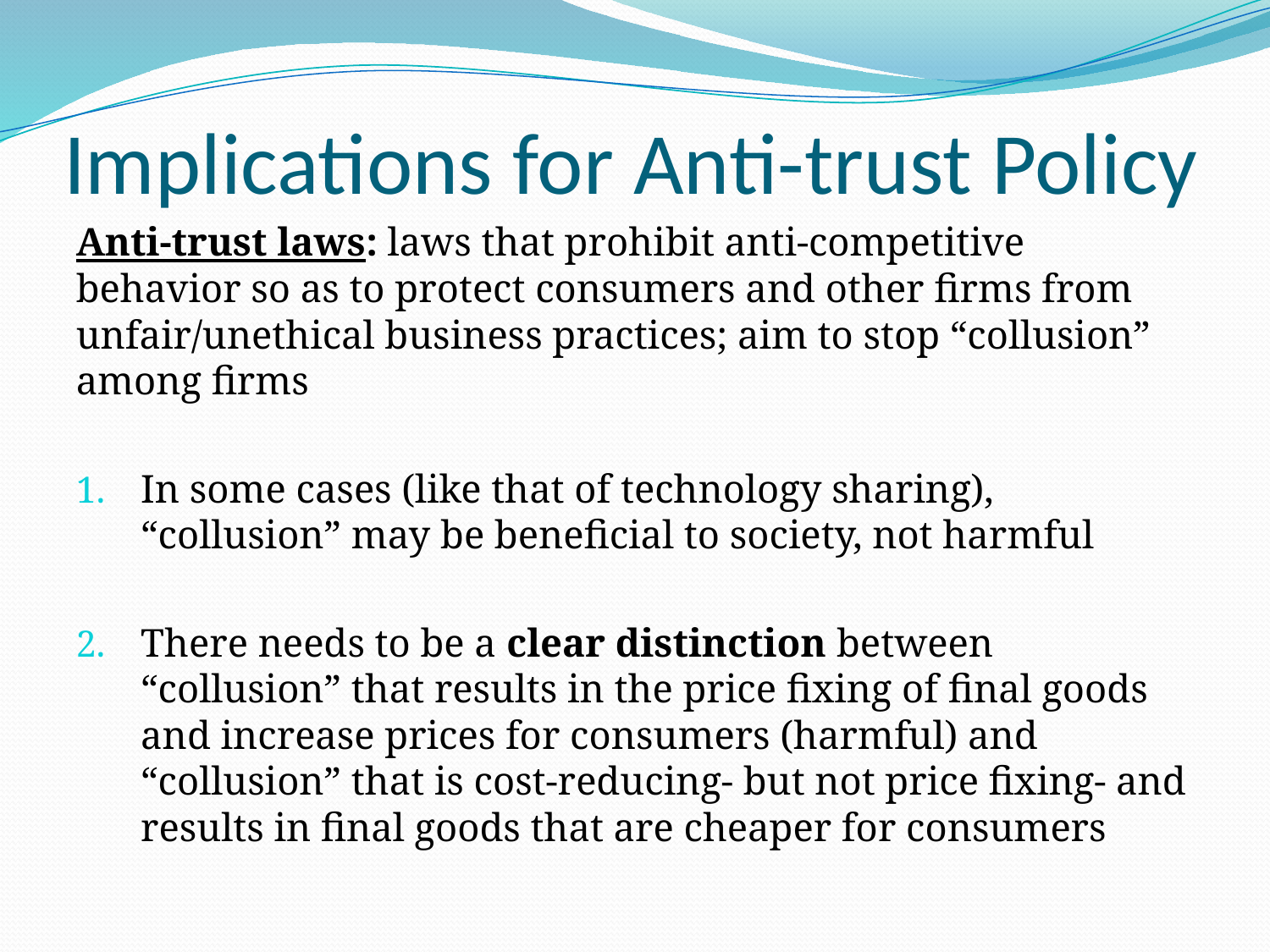

# Implications for Anti-trust Policy
Anti-trust laws: laws that prohibit anti-competitive behavior so as to protect consumers and other firms from unfair/unethical business practices; aim to stop “collusion” among firms

In some cases (like that of technology sharing), “collusion” may be beneficial to society, not harmful

There needs to be a clear distinction between “collusion” that results in the price fixing of final goods and increase prices for consumers (harmful) and “collusion” that is cost-reducing- but not price fixing- and results in final goods that are cheaper for consumers